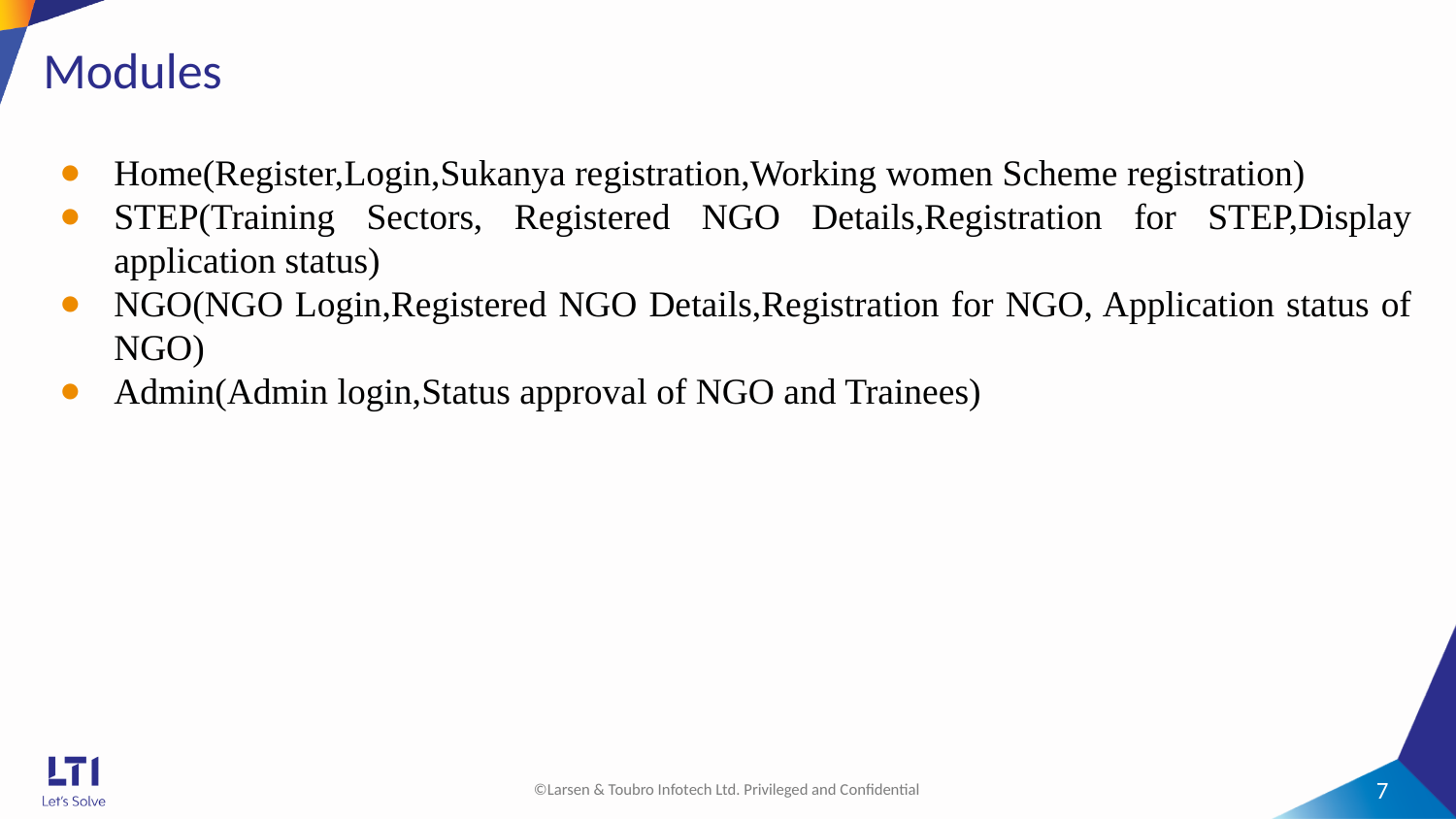

# Modules
Home(Register,Login,Sukanya registration,Working women Scheme registration)
STEP(Training Sectors, Registered NGO Details,Registration for STEP,Display application status)
NGO(NGO Login,Registered NGO Details,Registration for NGO, Application status of NGO)
Admin(Admin login,Status approval of NGO and Trainees)